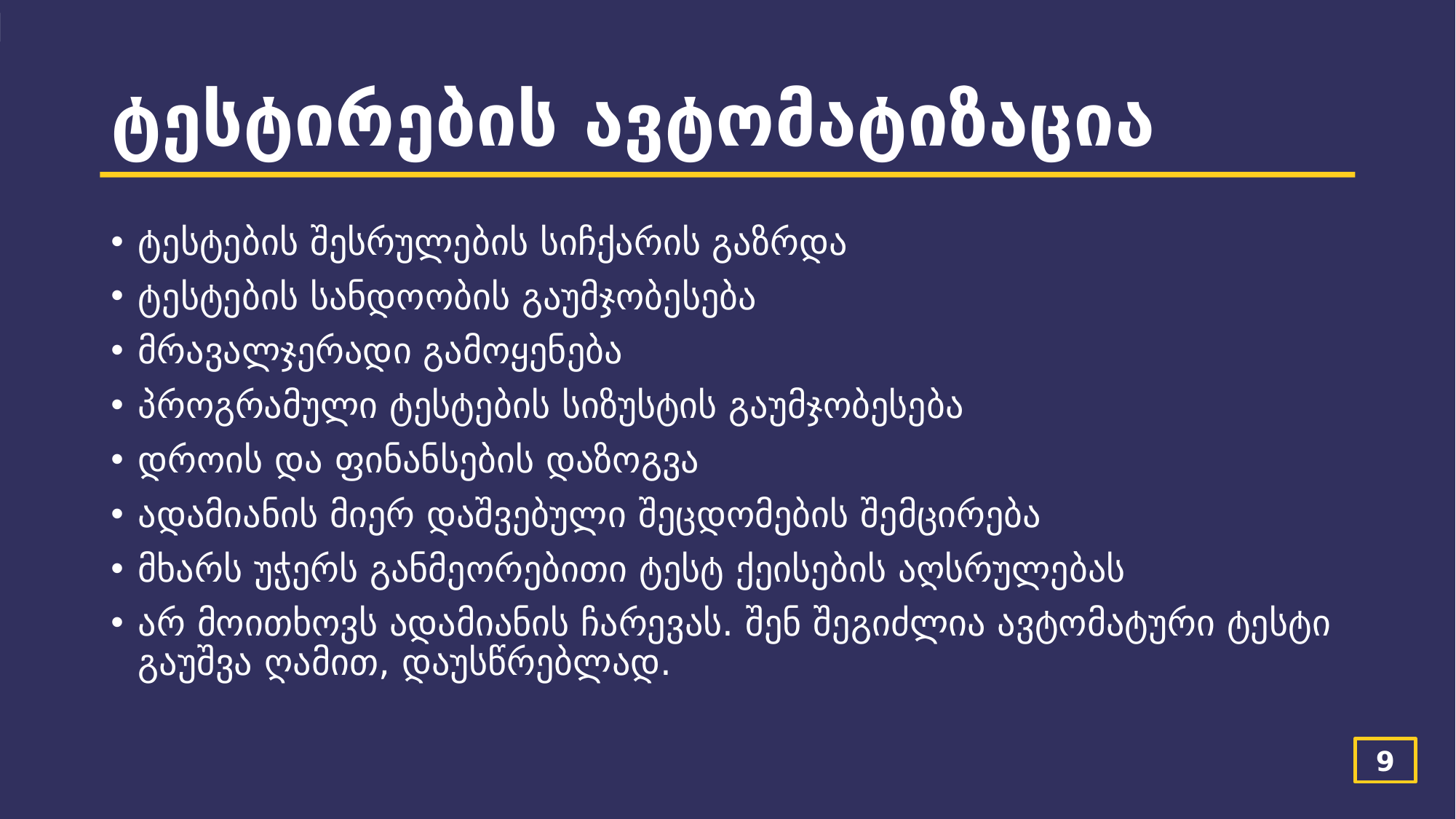

# ტესტირების ავტომატიზაცია

ტესტების შესრულების სიჩქარის გაზრდა
ტესტების სანდოობის გაუმჯობესება
მრავალჯერადი გამოყენება
პროგრამული ტესტების სიზუსტის გაუმჯობესება
დროის და ფინანსების დაზოგვა
ადამიანის მიერ დაშვებული შეცდომების შემცირება
მხარს უჭერს განმეორებითი ტესტ ქეისების აღსრულებას
არ მოითხოვს ადამიანის ჩარევას. შენ შეგიძლია ავტომატური ტესტი გაუშვა ღამით, დაუსწრებლად.
9